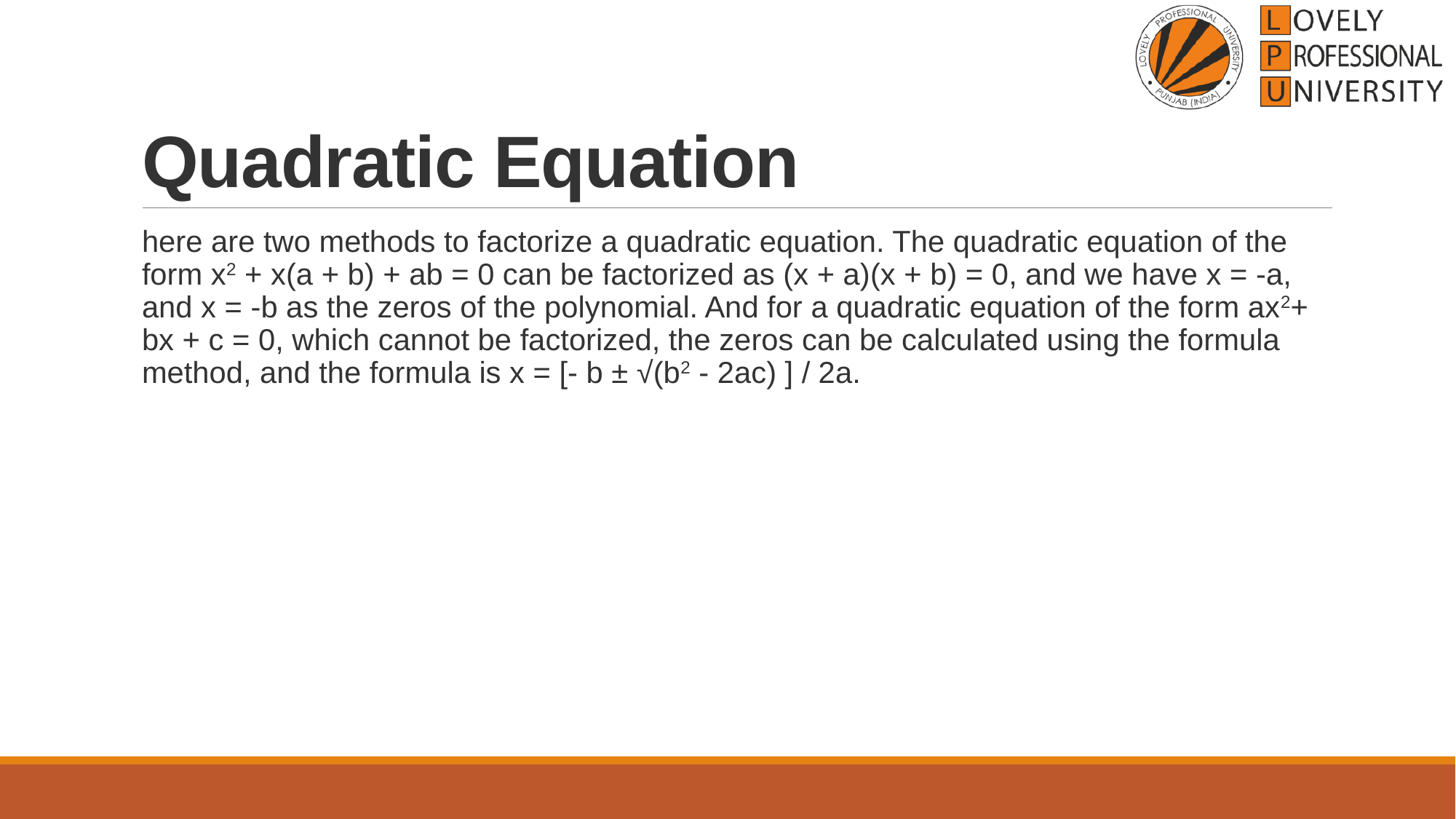

# Quadratic Equation
here are two methods to factorize a quadratic equation. The quadratic equation of the form x2 + x(a + b) + ab = 0 can be factorized as (x + a)(x + b) = 0, and we have x = -a, and x = -b as the zeros of the polynomial. And for a quadratic equation of the form ax2+ bx + c = 0, which cannot be factorized, the zeros can be calculated using the formula method, and the formula is x = [- b ± √(b2 - 2ac) ] / 2a.